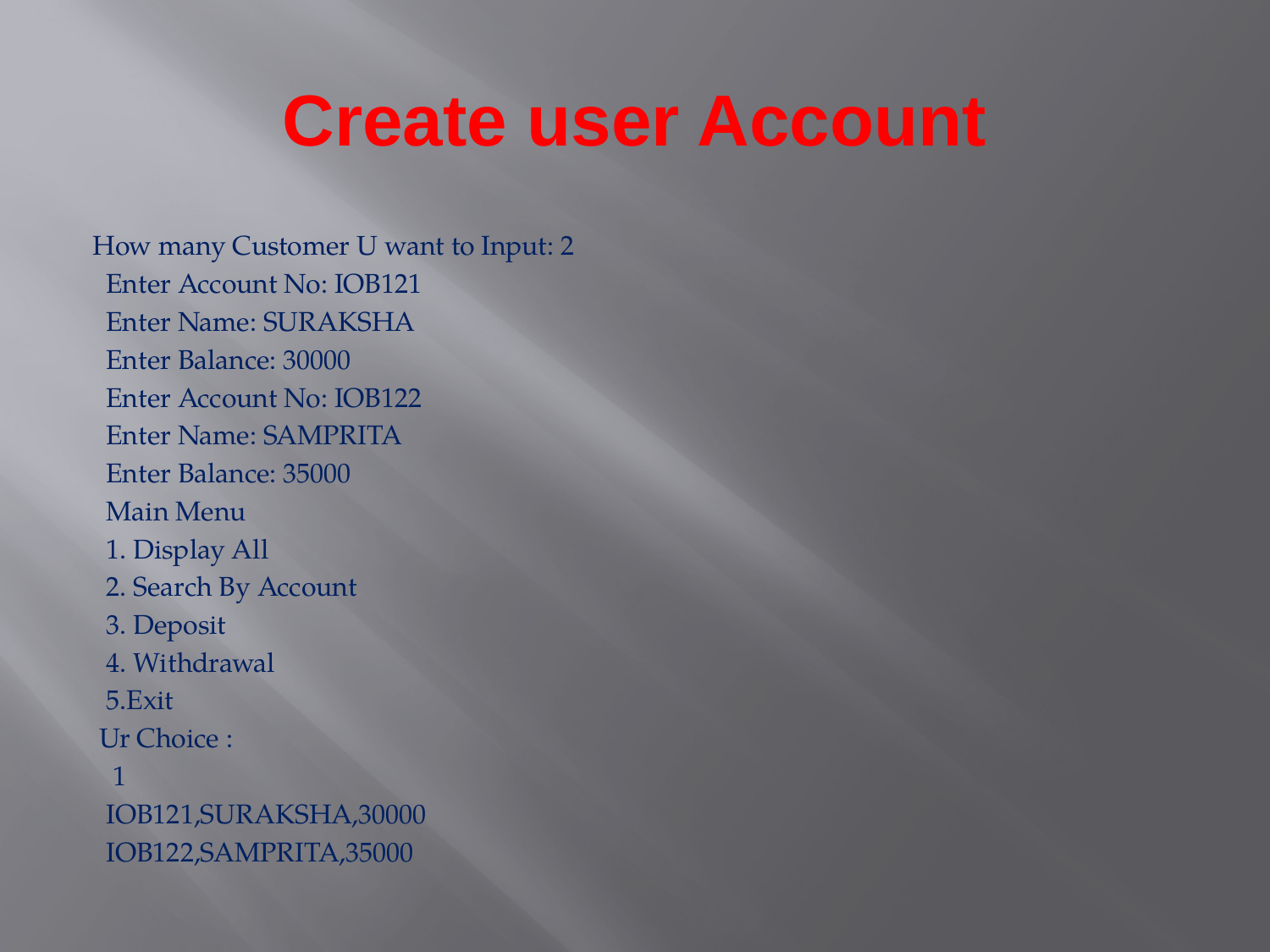

# Create user Account
How many Customer U want to Input: 2
  Enter Account No: IOB121
  Enter Name: SURAKSHA
  Enter Balance: 30000
  Enter Account No: IOB122
  Enter Name: SAMPRITA
  Enter Balance: 35000
  Main Menu
  1. Display All
  2. Search By Account
  3. Deposit
  4. Withdrawal
  5.Exit
 Ur Choice :
   1
  IOB121,SURAKSHA,30000
  IOB122,SAMPRITA,35000